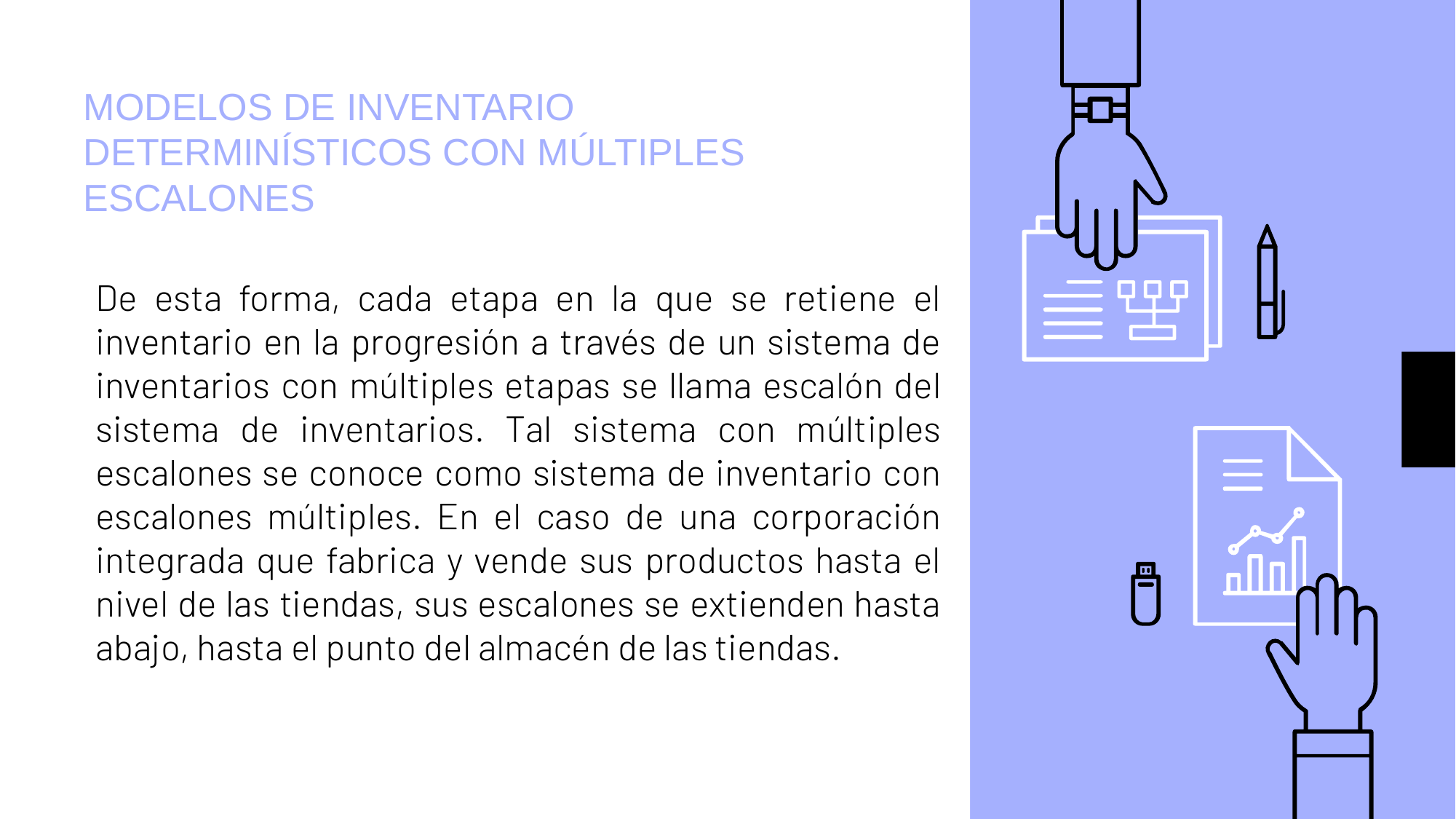

# MODELOS DE INVENTARIO DETERMINÍSTICOS CON MÚLTIPLES ESCALONES
De esta forma, cada etapa en la que se retiene el inventario en la progresión a través de un sistema de inventarios con múltiples etapas se llama escalón del sistema de inventarios. Tal sistema con múltiples escalones se conoce como sistema de inventario con escalones múltiples. En el caso de una corporación integrada que fabrica y vende sus productos hasta el nivel de las tiendas, sus escalones se extienden hasta abajo, hasta el punto del almacén de las tiendas.